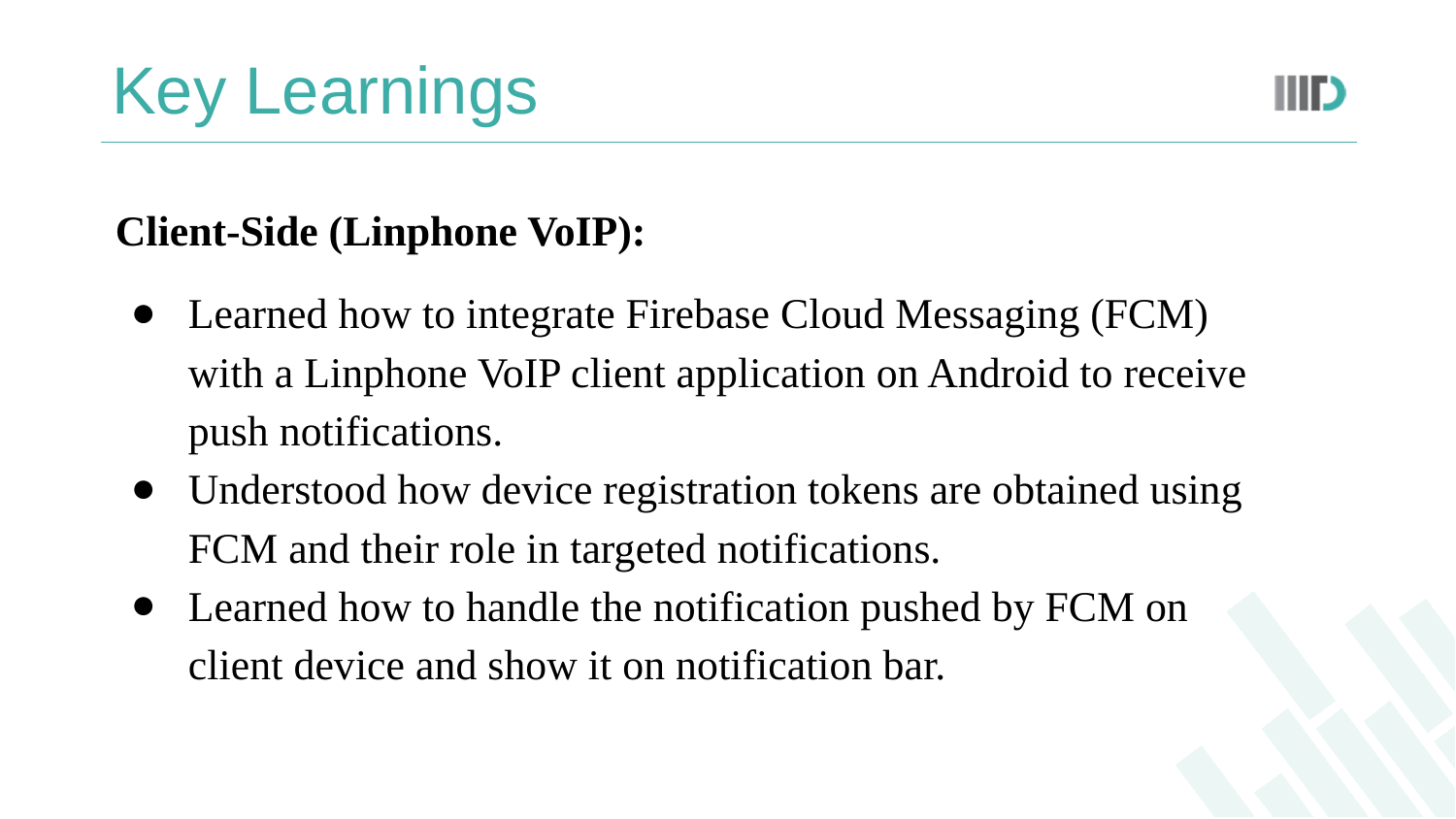

# Key Learnings
Client-Side (Linphone VoIP):
Learned how to integrate Firebase Cloud Messaging (FCM) with a Linphone VoIP client application on Android to receive push notifications.
Understood how device registration tokens are obtained using FCM and their role in targeted notifications.
Learned how to handle the notification pushed by FCM on client device and show it on notification bar.